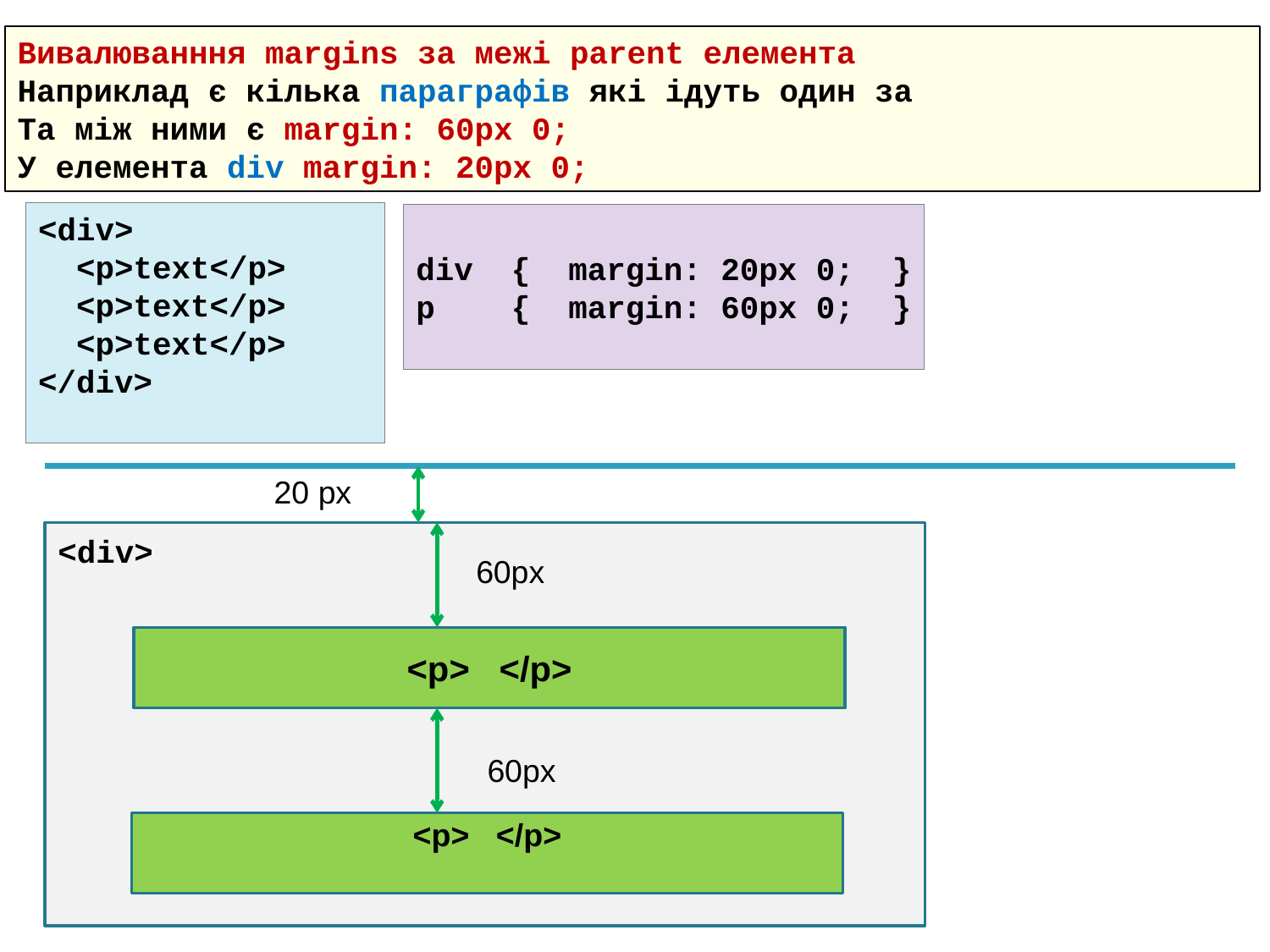

Вивалюванння margins за межі parent елемента
Наприклад є кілька параграфів які ідуть один за
Та між ними є margin: 60px 0;
У елемента div margin: 20px 0;
<div>
  <p>text</p>
  <p>text</p>
  <p>text</p>
</div>

div  {  margin: 20px 0;  }
p    {  margin: 60px 0;  }

<p>   </p>
<p>   </p>

20 px
60px
60px
<div>